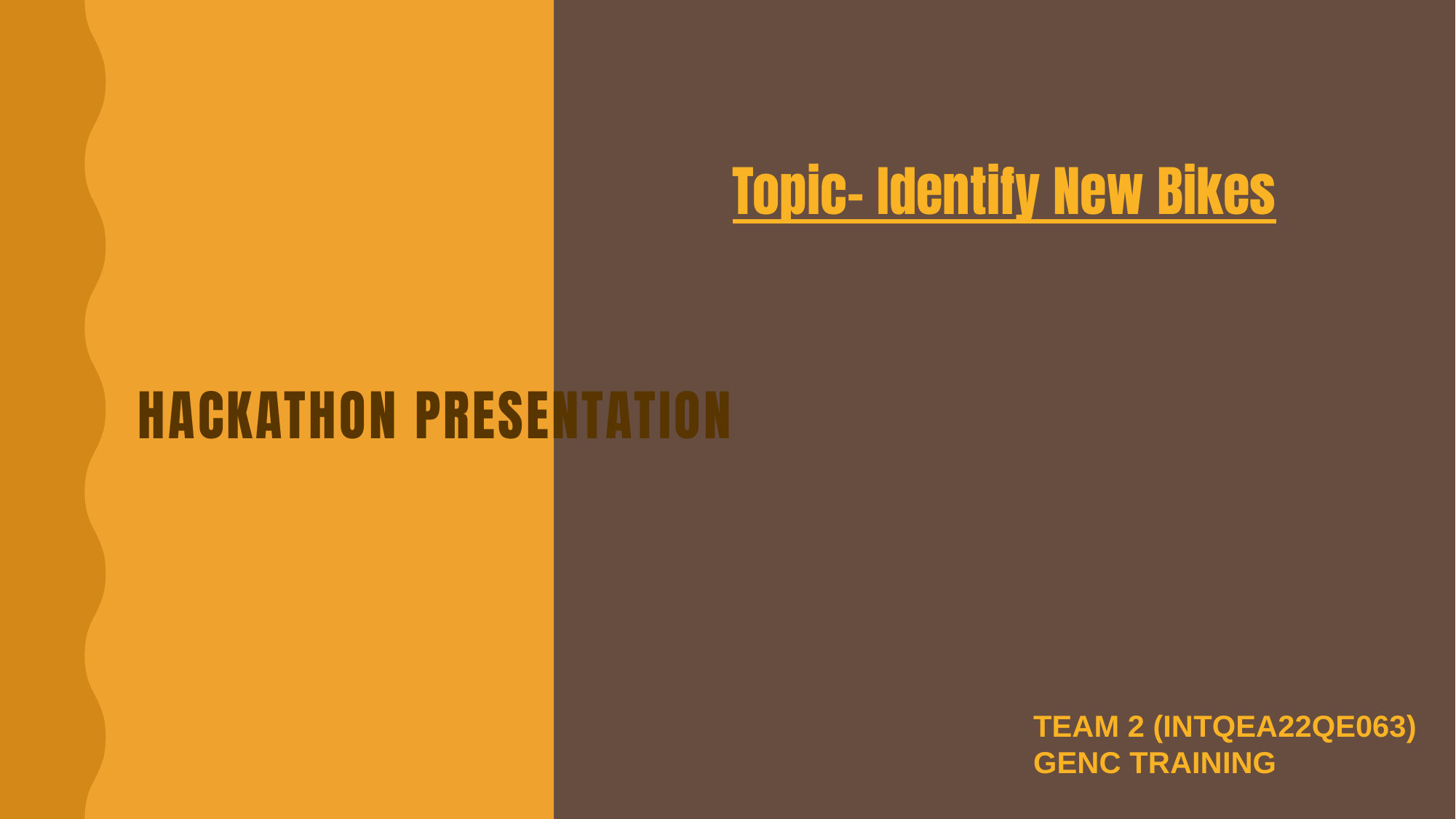

Topic- Identify New Bikes
# Hackathon Presentation
TEAM 2 (INTQEA22QE063)
GENC TRAINING